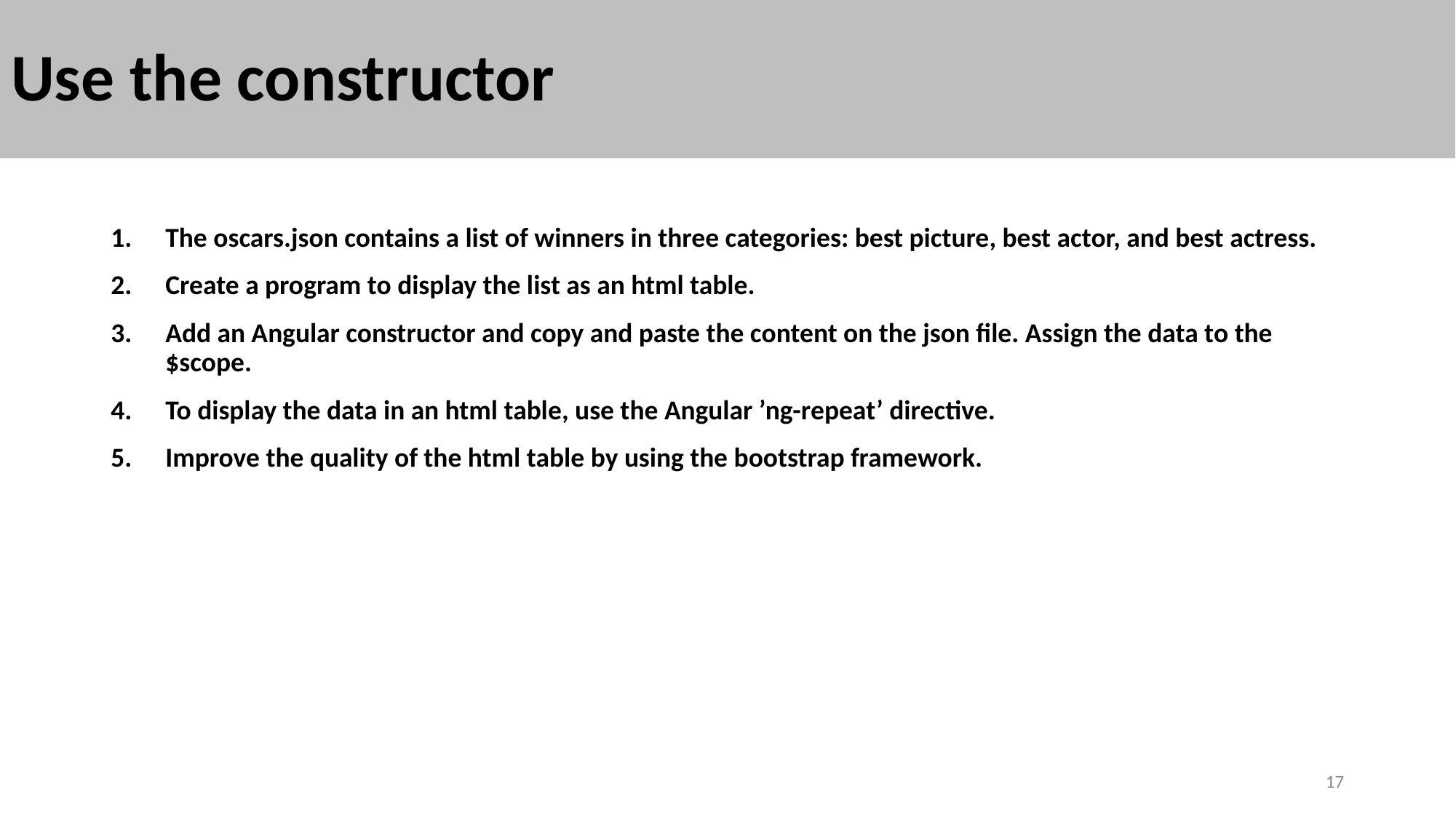

# Use the constructor
The oscars.json contains a list of winners in three categories: best picture, best actor, and best actress.
Create a program to display the list as an html table.
Add an Angular constructor and copy and paste the content on the json file. Assign the data to the $scope.
To display the data in an html table, use the Angular ’ng-repeat’ directive.
Improve the quality of the html table by using the bootstrap framework.

17